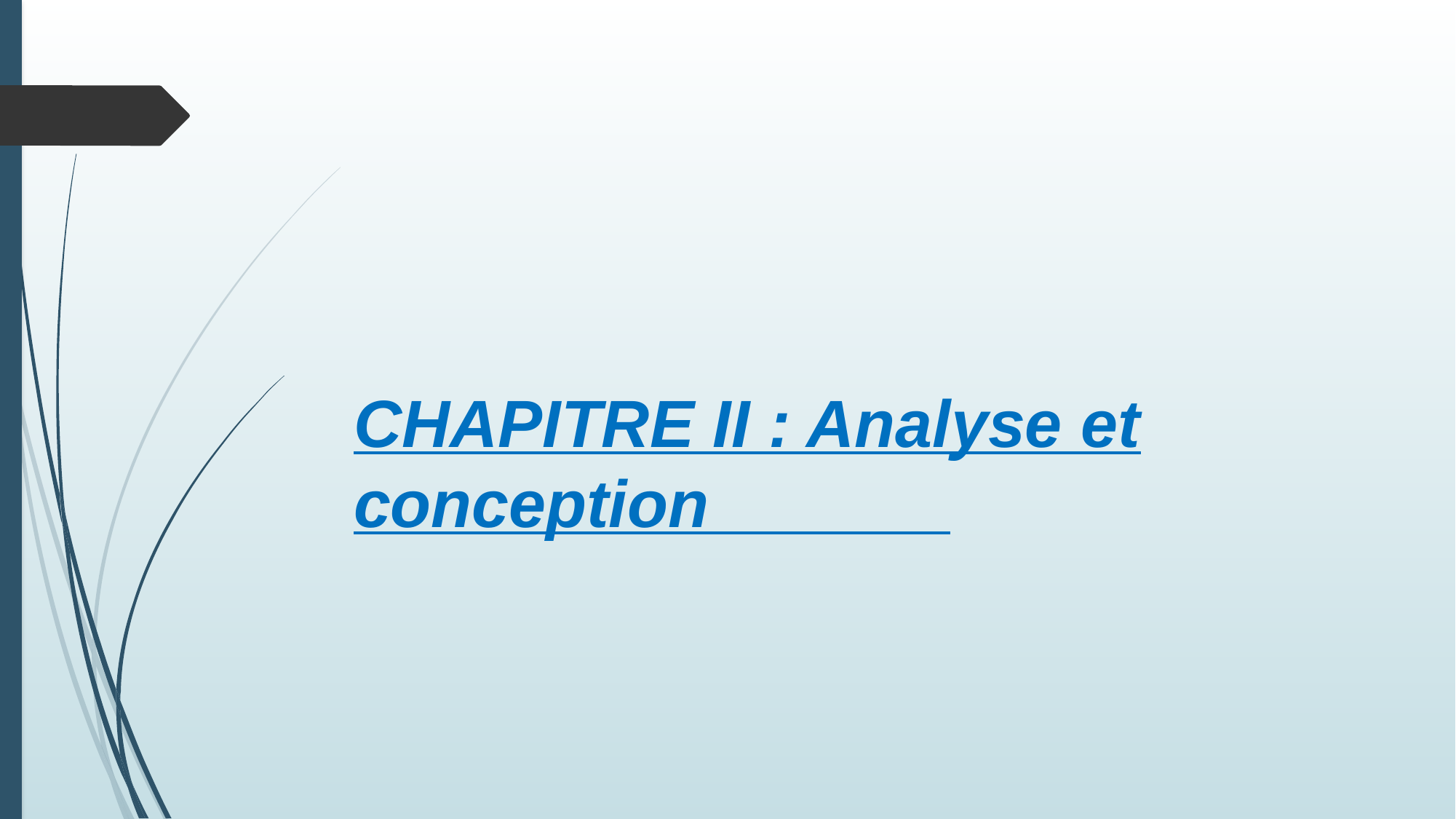

# CHAPITRE II : Analyse et conception